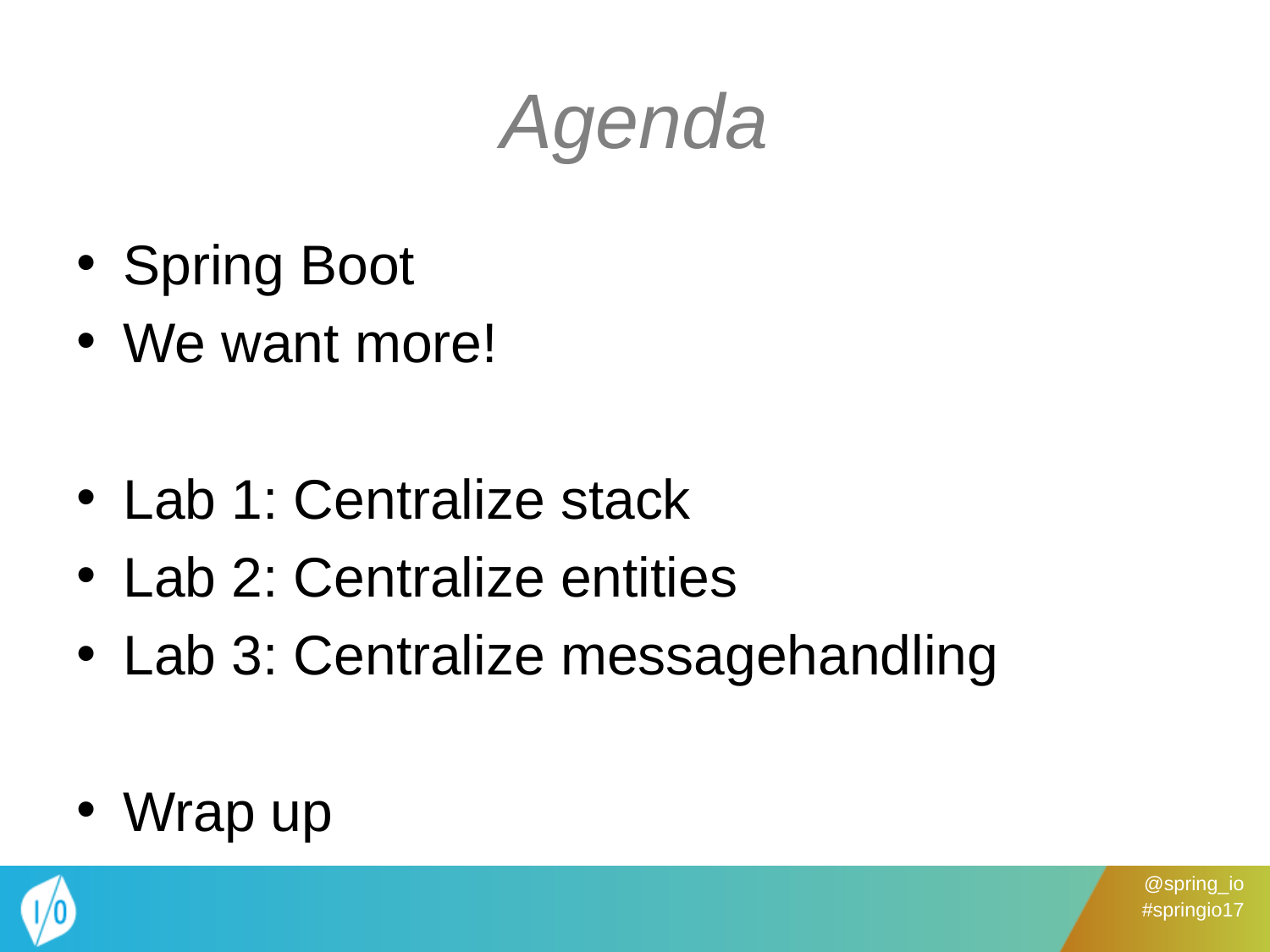

# Agenda
Spring Boot
We want more!

Lab 1: Centralize stack
Lab 2: Centralize entities
Lab 3: Centralize messagehandling

Wrap up